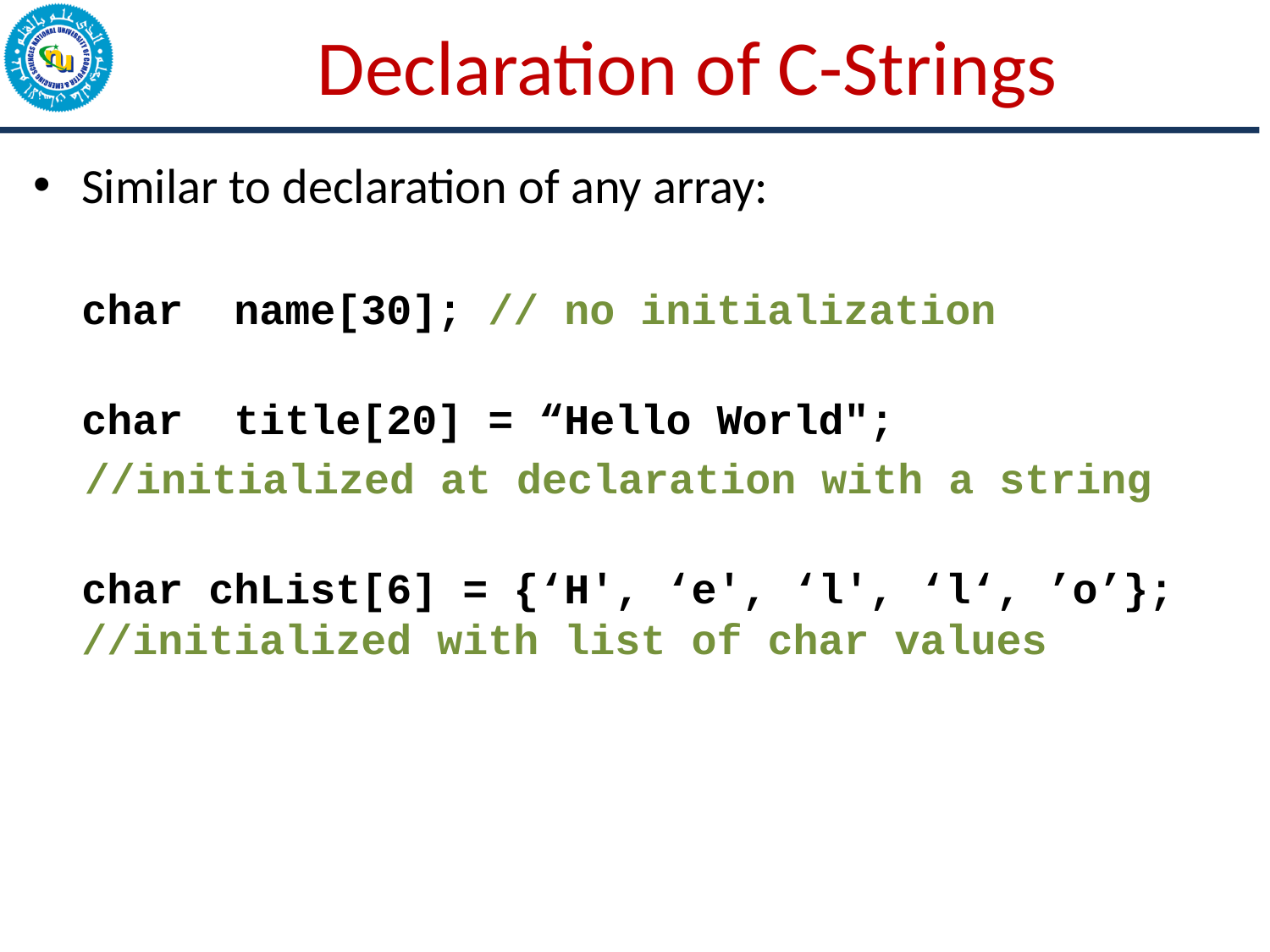

# Declaration of C-Strings

Similar to declaration of any array:
char  name[30]; // no initialization
char  title[20] = “Hello World";
  //initialized at declaration with a string
char chList[6] = {‘H', ‘e', ‘l', ‘l‘, ’o’};
//initialized with list of char values